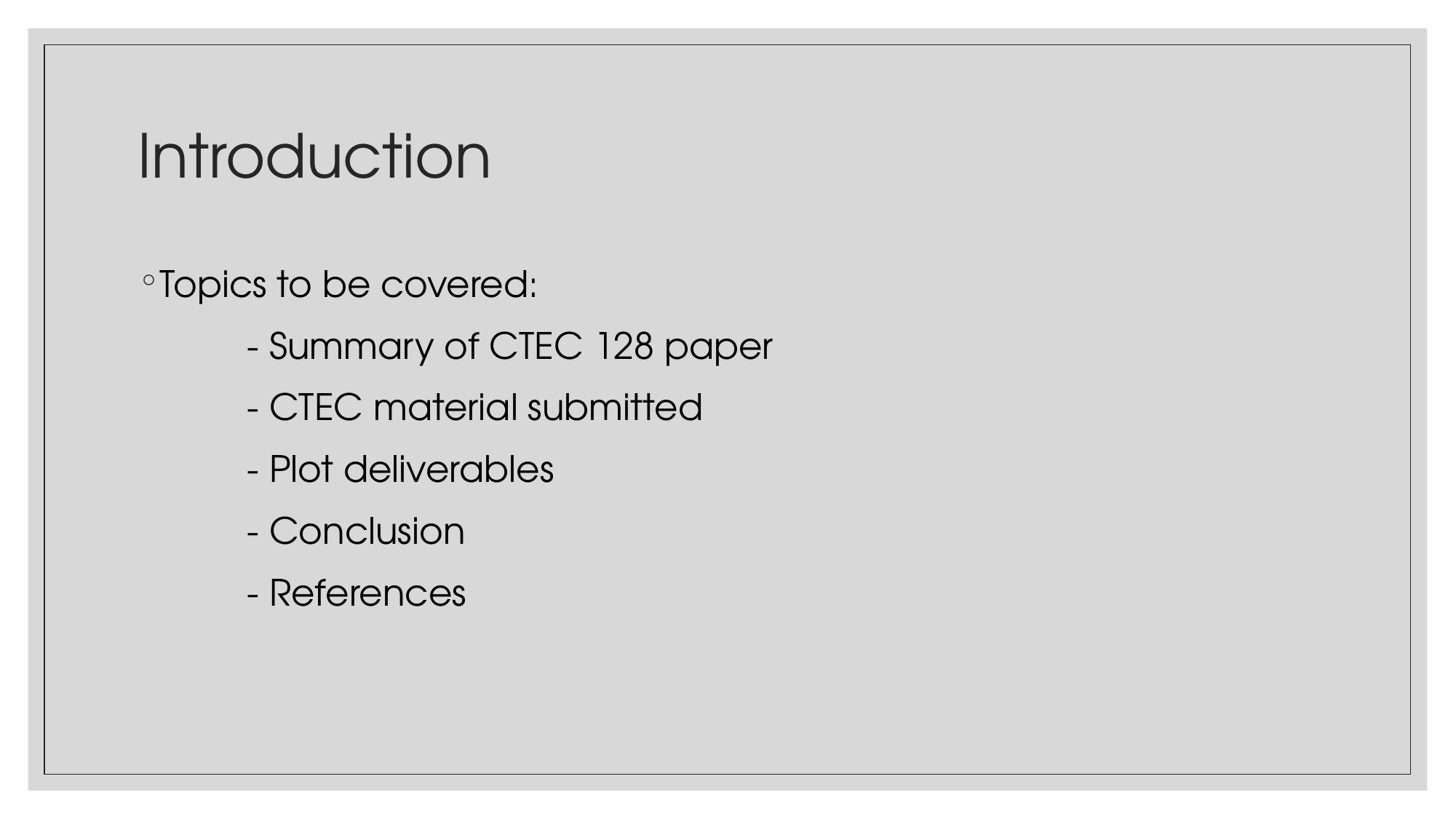

# Introduction
Topics to be covered:
	- Summary of CTEC 128 paper
	- CTEC material submitted
	- Plot deliverables
	- Conclusion
	- References